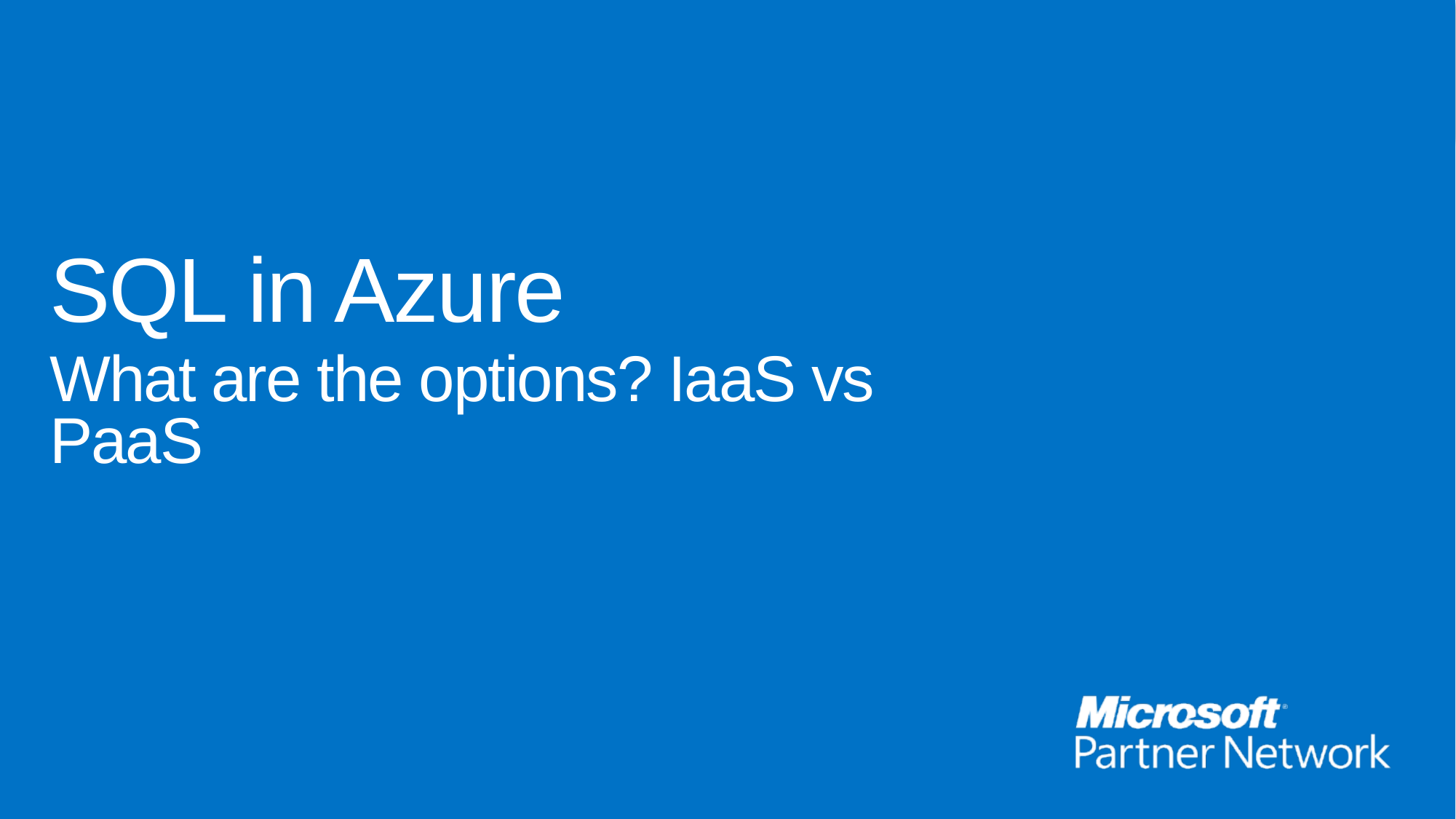

SQL in Azure
What are the options? IaaS vs PaaS